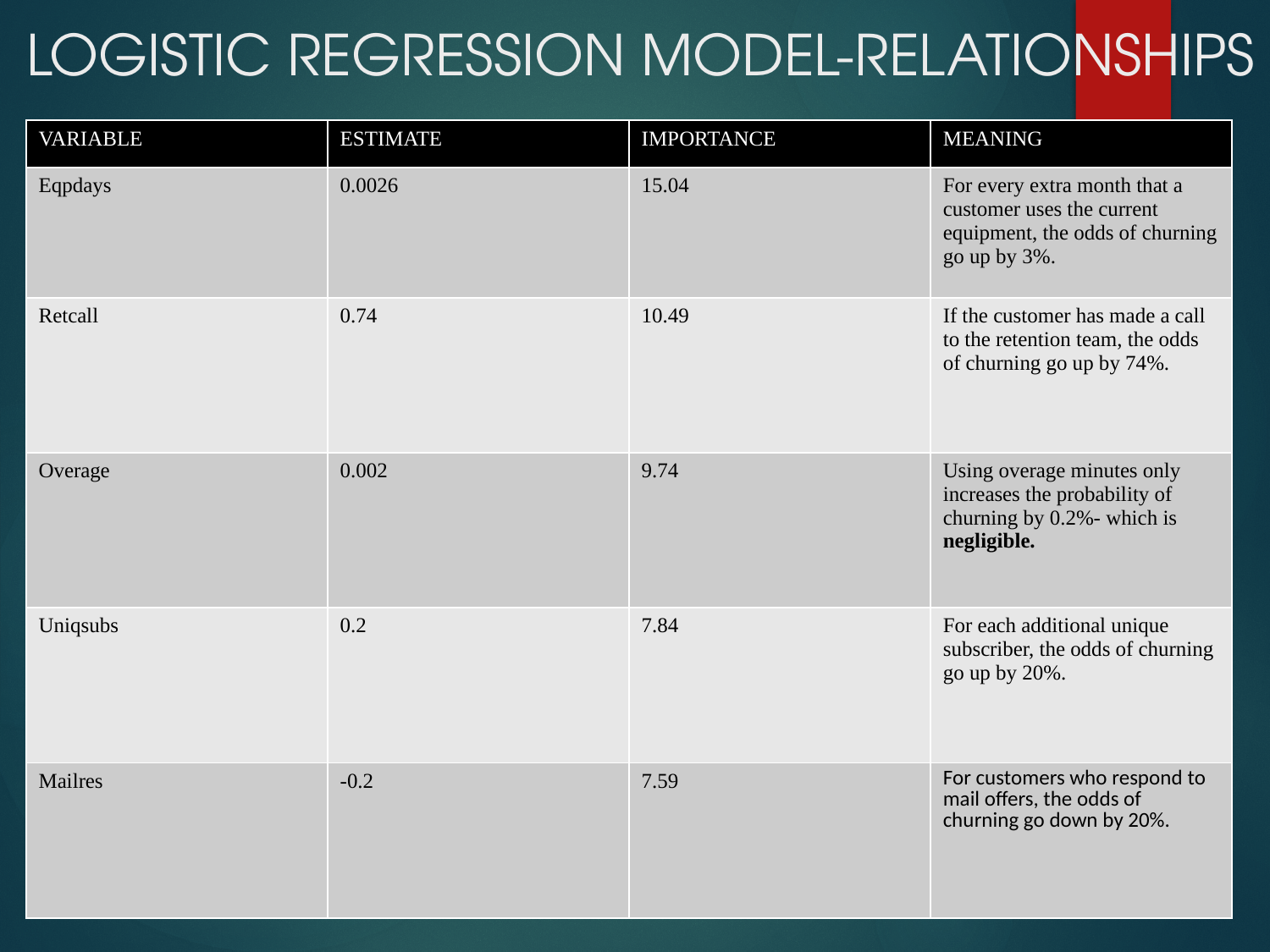

# LOGISTIC REGRESSION MODEL-RELATIONSHIPS
| VARIABLE | ESTIMATE | IMPORTANCE | MEANING |
| --- | --- | --- | --- |
| Eqpdays | 0.0026 | 15.04 | For every extra month that a customer uses the current equipment, the odds of churning go up by 3%. |
| Retcall | 0.74 | 10.49 | If the customer has made a call to the retention team, the odds of churning go up by 74%. |
| Overage | 0.002 | 9.74 | Using overage minutes only increases the probability of churning by 0.2%- which is negligible. |
| Uniqsubs | 0.2 | 7.84 | For each additional unique subscriber, the odds of churning go up by 20%. |
| Mailres | -0.2 | 7.59 | For customers who respond to mail offers, the odds of churning go down by 20%. |